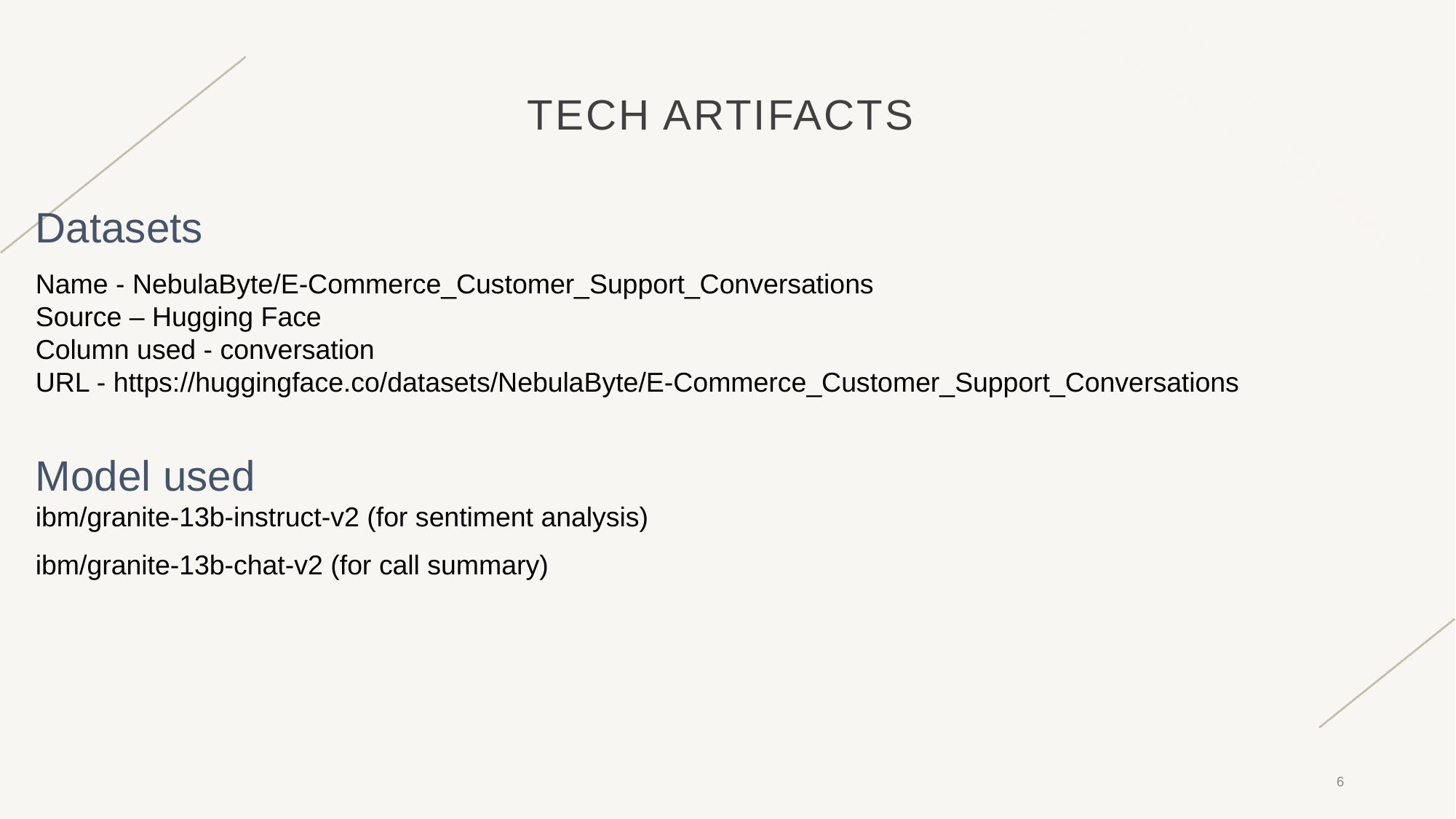

# Tech Artifacts
Datasets
Name - NebulaByte/E-Commerce_Customer_Support_Conversations
Source – Hugging Face
Column used - conversation
URL - https://huggingface.co/datasets/NebulaByte/E-Commerce_Customer_Support_Conversations
Model used
ibm/granite-13b-instruct-v2 (for sentiment analysis)
ibm/granite-13b-chat-v2 (for call summary)

6